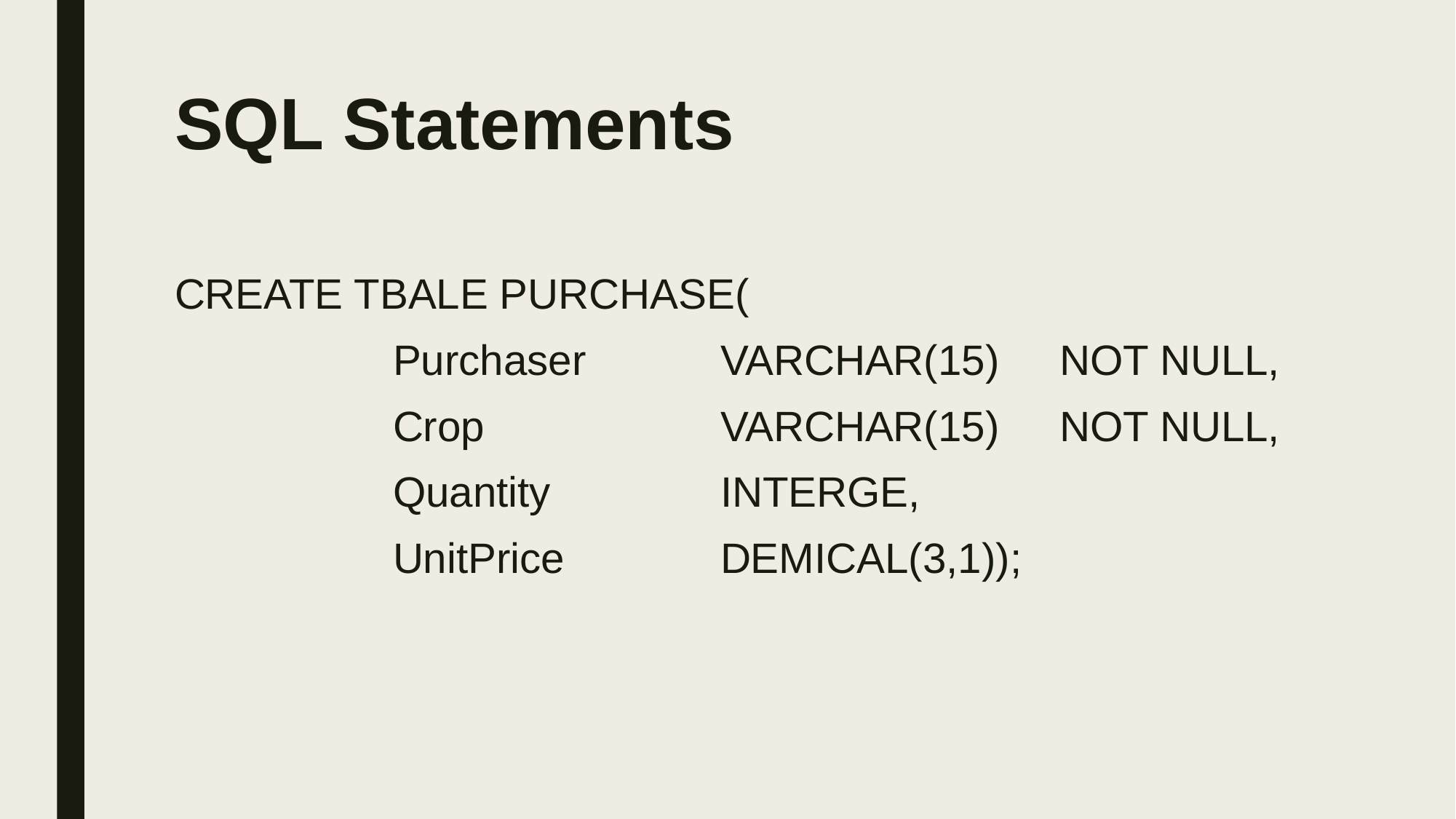

# SQL Statements
CREATE TBALE PURCHASE(
		Purchaser		VARCHAR(15)	 NOT NULL,
		Crop			VARCHAR(15)	 NOT NULL,
		Quantity		INTERGE,
		UnitPrice		DEMICAL(3,1));